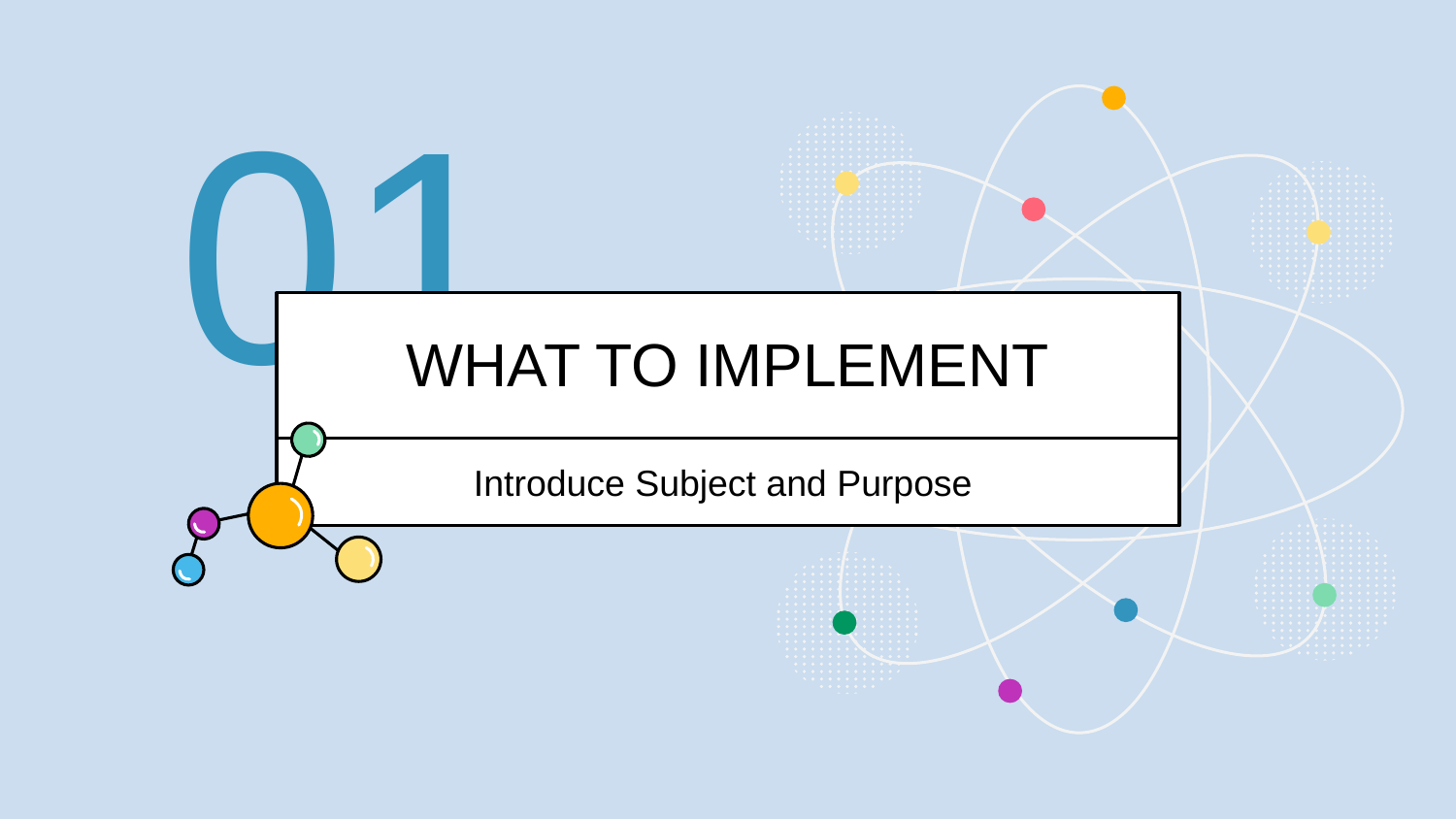

01
# WHAT TO IMPLEMENT

Introduce Subject and Purpose